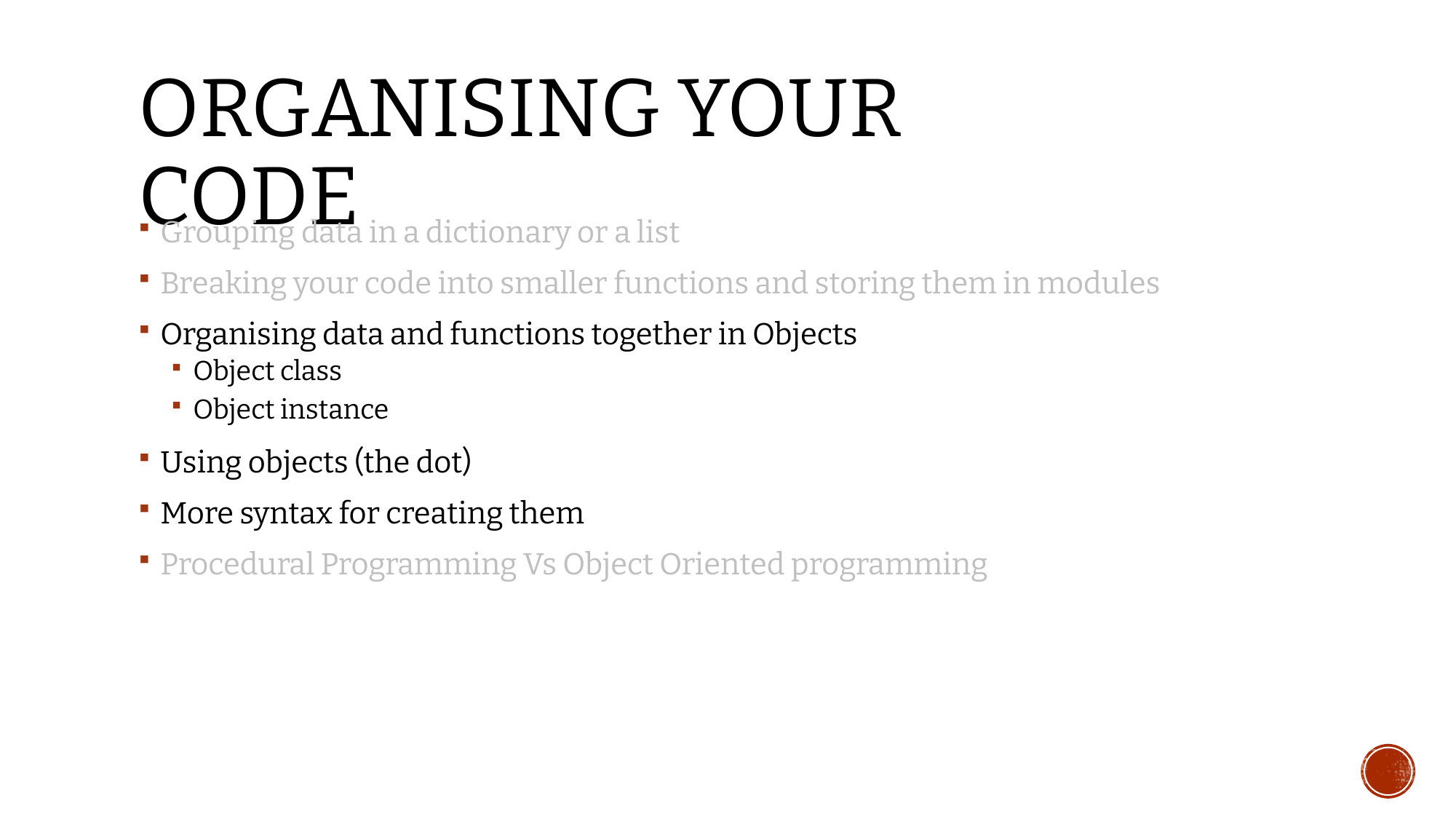

# Organising your code
Grouping data in a dictionary or a list
Breaking your code into smaller functions and storing them in modules
Organising data and functions together in Objects
Object class
Object instance
Using objects (the dot)
More syntax for creating them
Procedural Programming Vs Object Oriented programming